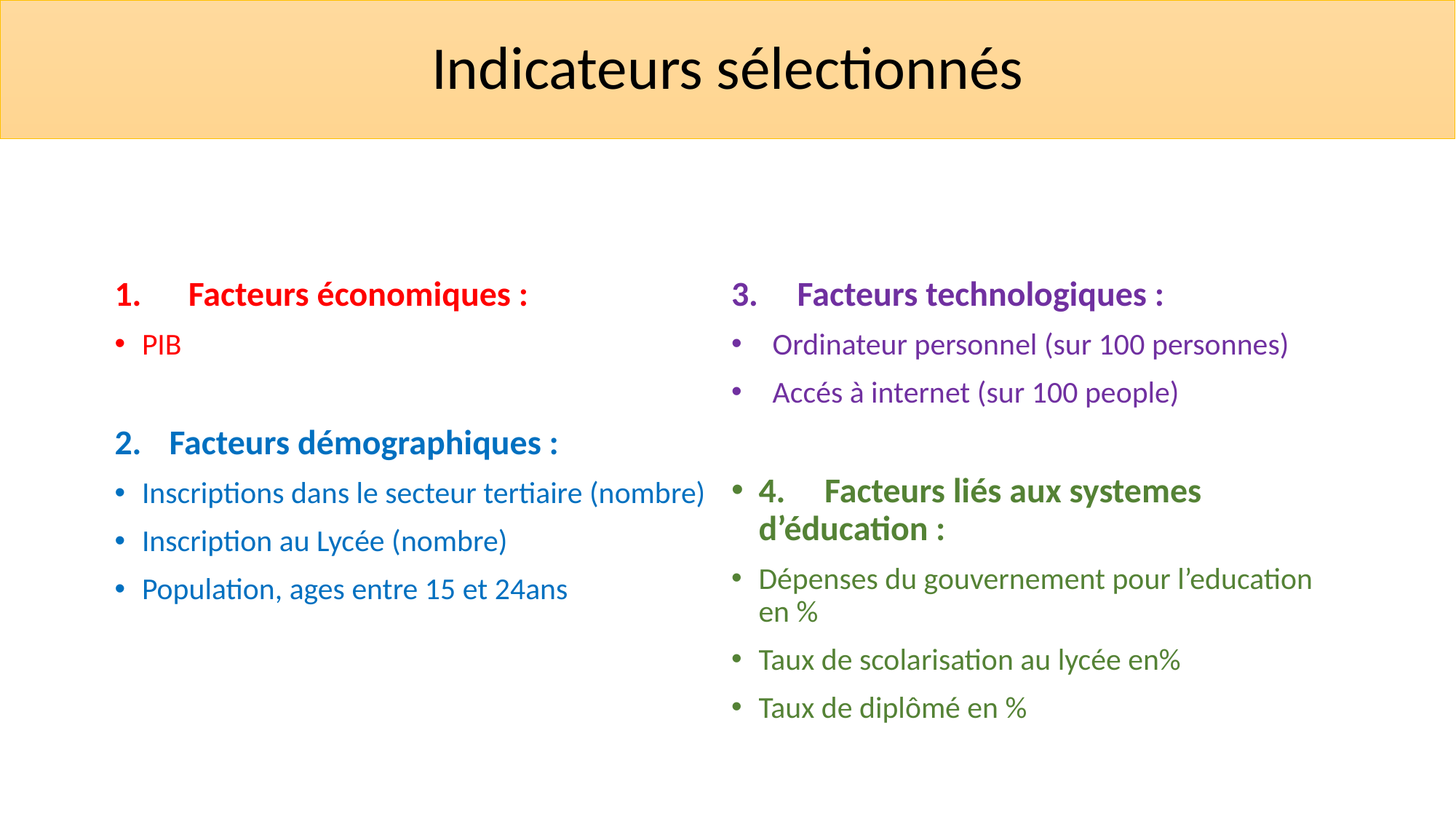

# Indicateurs sélectionnés
1.      Facteurs économiques :
PIB

Facteurs démographiques :
Inscriptions dans le secteur tertiaire (nombre)
Inscription au Lycée (nombre)
Population, ages entre 15 et 24ans

3.     Facteurs technologiques :
  Ordinateur personnel (sur 100 personnes)
  Accés à internet (sur 100 people)

4.     Facteurs liés aux systemes d’éducation :
Dépenses du gouvernement pour l’education en %
Taux de scolarisation au lycée en%
Taux de diplômé en %